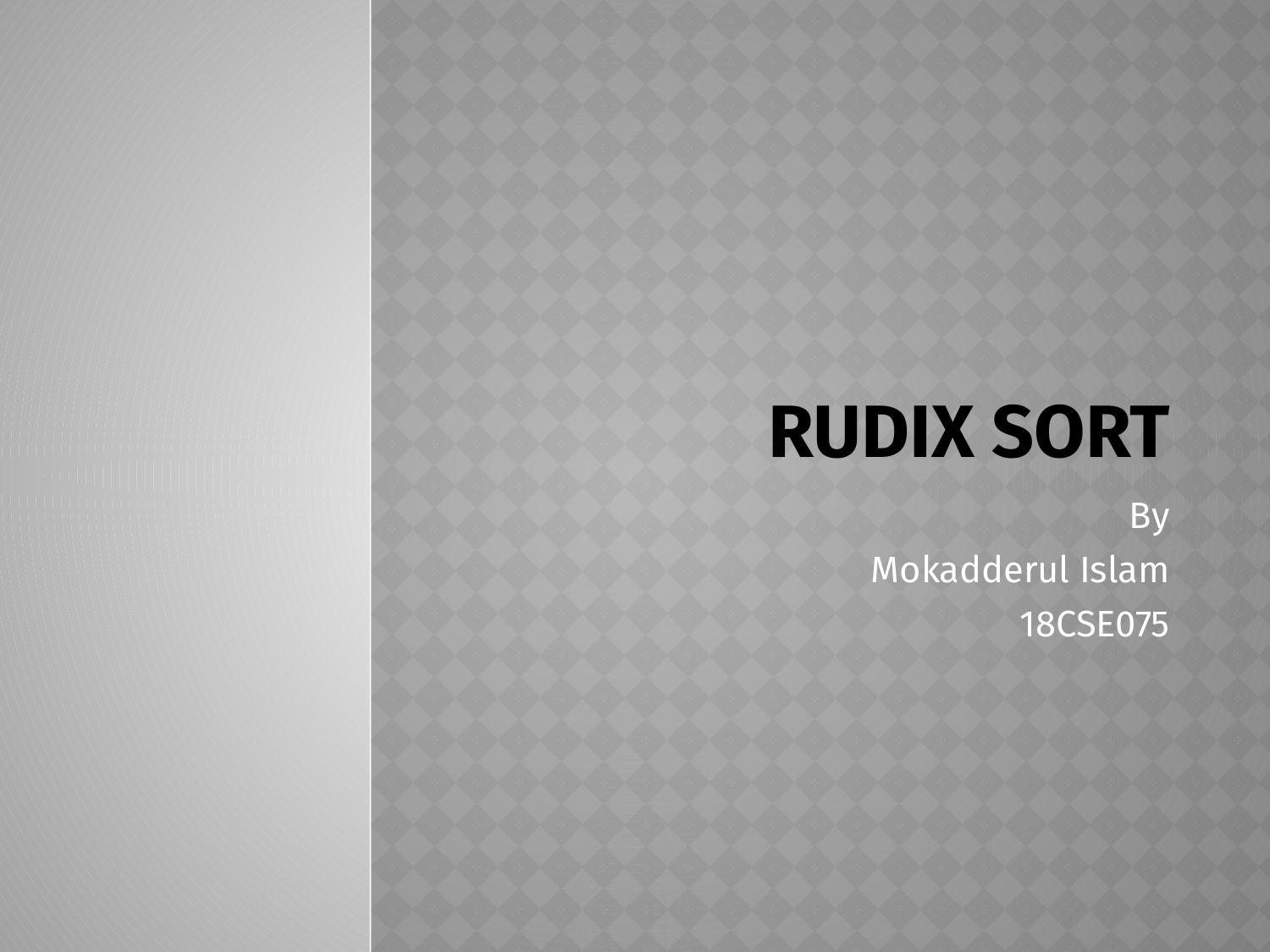

# Rudix sort
By
Mokadderul Islam
18CSE075